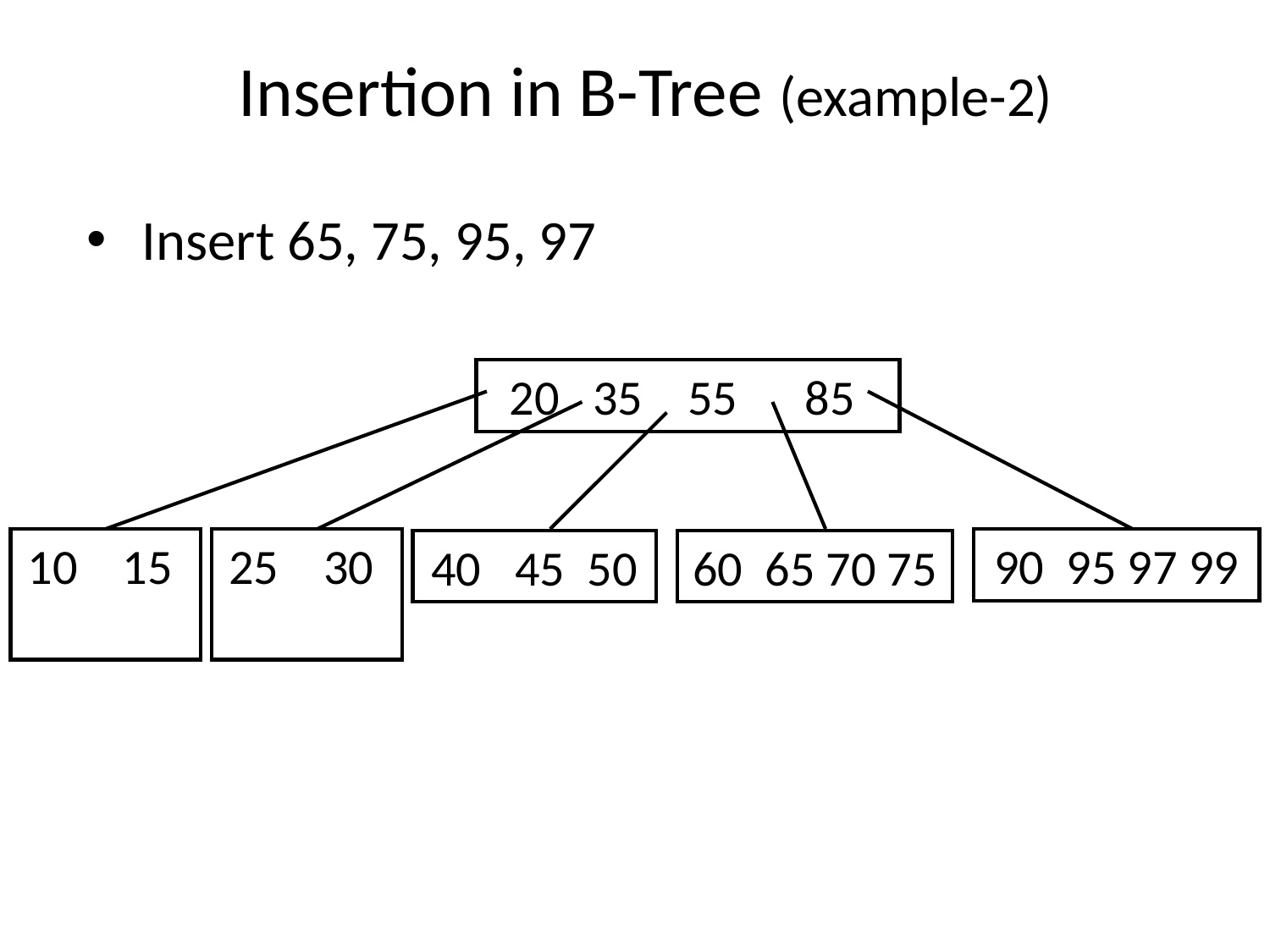

Insertion in B-Tree (example-2)
# Insert 65, 75, 95, 97
20   35    55      85

10    15
25    30
90  95 97 99
40   45  50
60  65 70 75